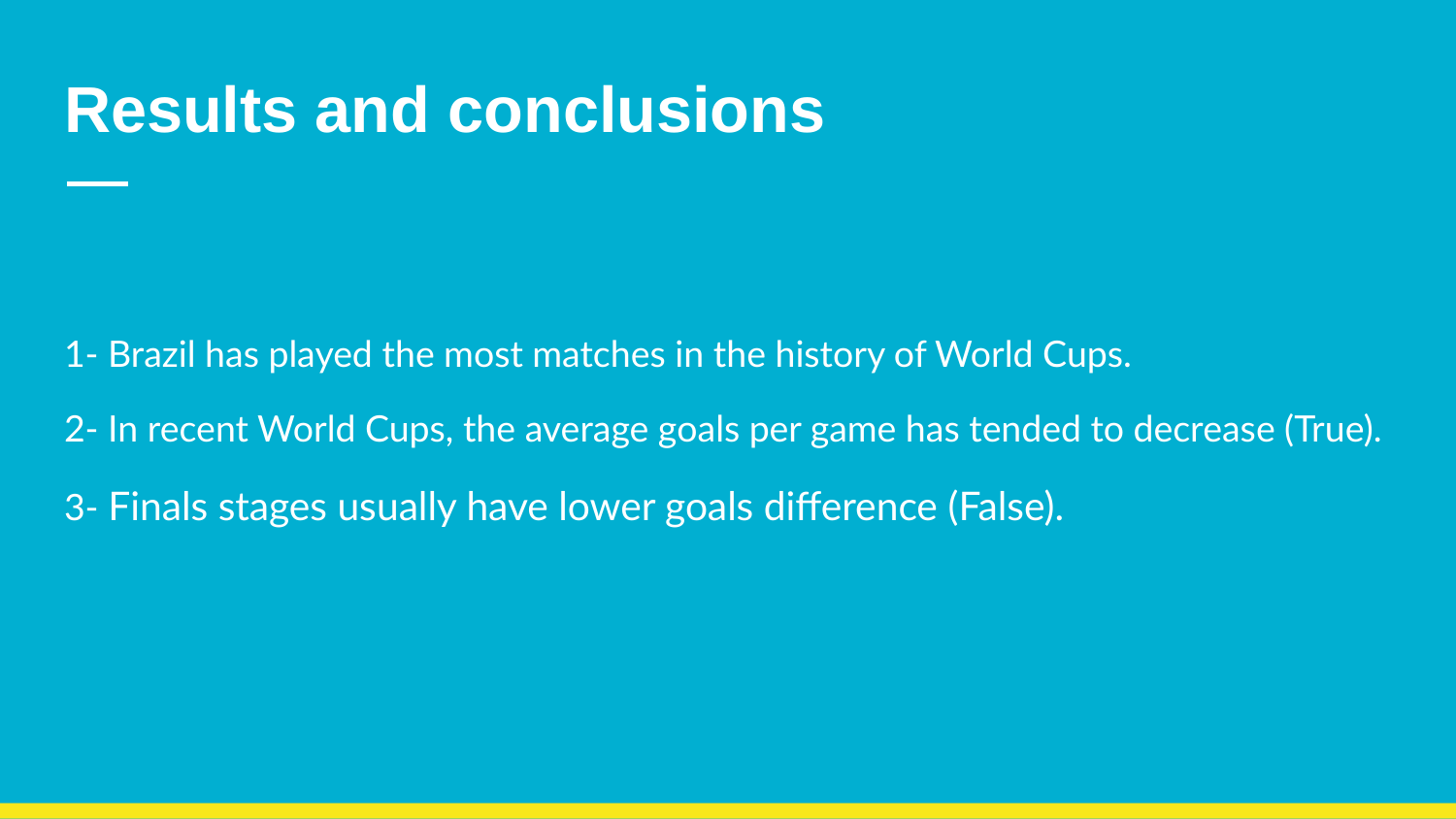

# Results and conclusions

1- Brazil has played the most matches in the history of World Cups.
2- In recent World Cups, the average goals per game has tended to decrease (True).
3- Finals stages usually have lower goals difference (False).